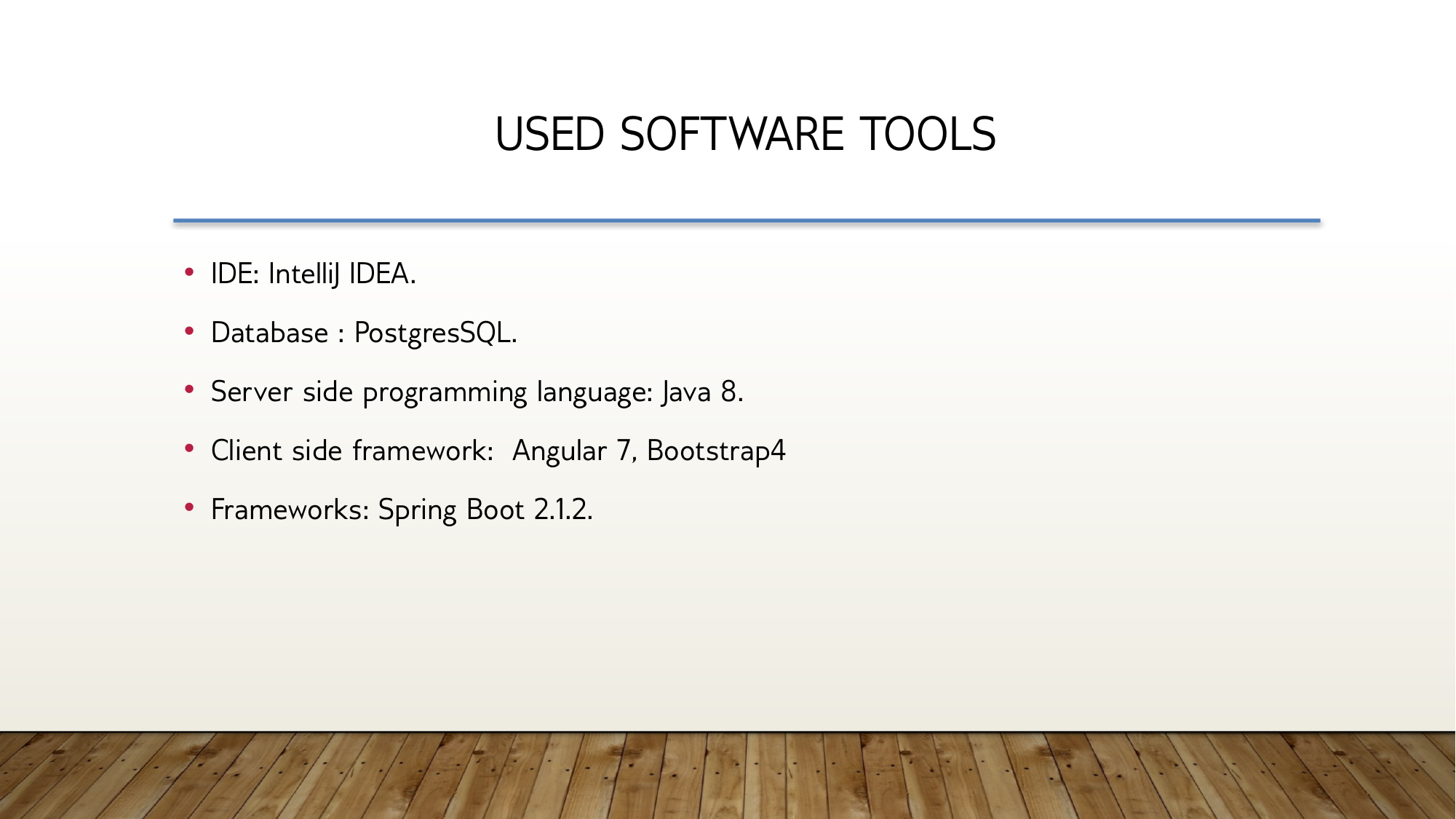

Used Software Tools
IDE: IntelliJ IDEA.
Database : PostgresSQL.
Server side programming language: Java 8.
Client side framework:  Angular 7, Bootstrap4
Frameworks: Spring Boot 2.1.2.